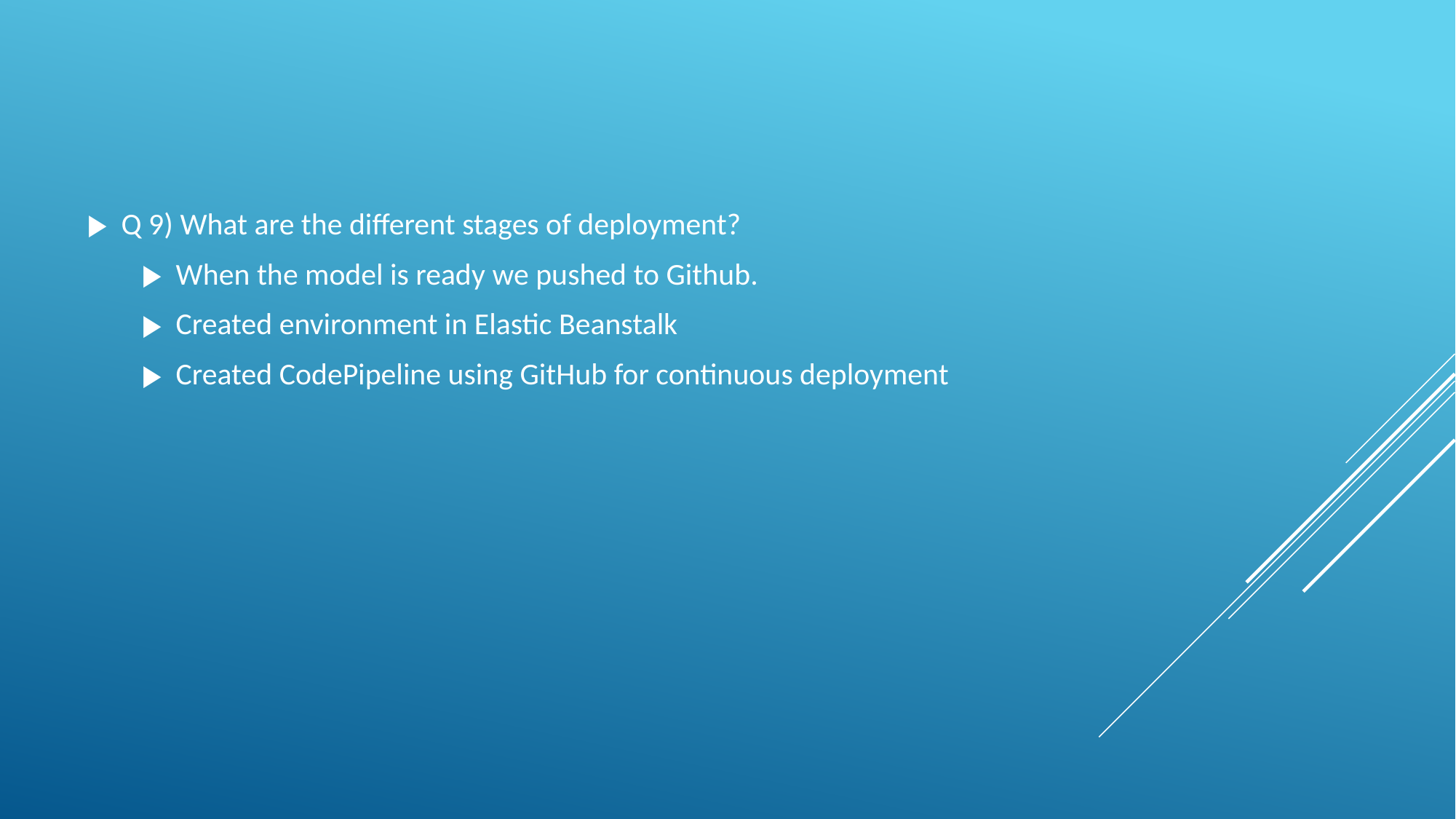

Q 9) What are the different stages of deployment?
When the model is ready we pushed to Github.
Created environment in Elastic Beanstalk
Created CodePipeline using GitHub for continuous deployment